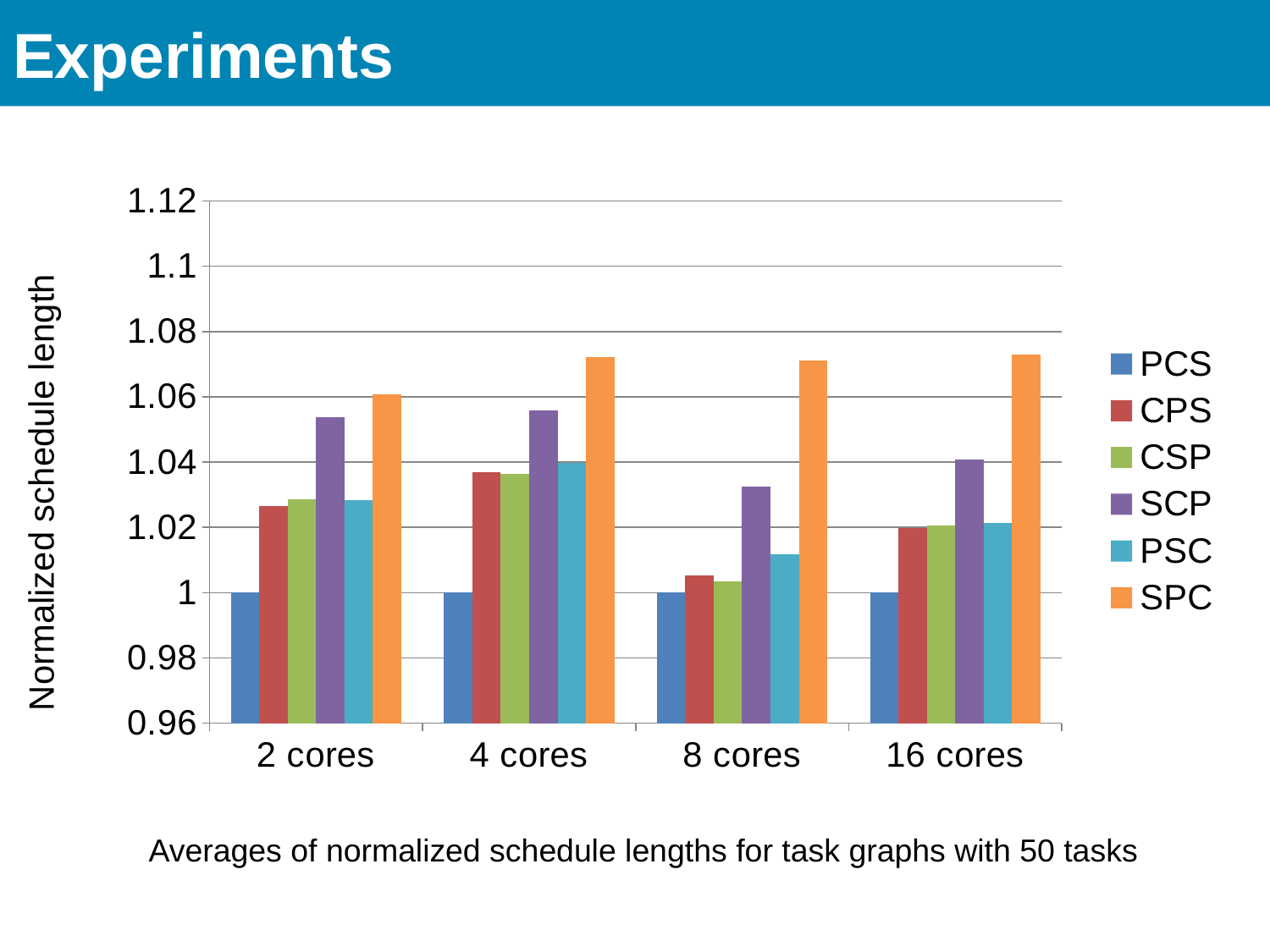

# Experiments
14

### Chart

| Category | PCS | CPS | CSP | SCP | PSC | SPC |
|---|---|---|---|---|---|---|
| 2 cores | 1.0 | 1.026556327168313 | 1.0287203362799304 | 1.0536569759663204 | 1.028443424323424 | 1.0607212115796434 |
| 4 cores | 1.0 | 1.0369720350965093 | 1.0364025590145047 | 1.0558258332325505 | 1.0396798552371358 | 1.072109985793999 |
| 8 cores | 1.0 | 1.0053580903275925 | 1.0035212911223723 | 1.0325400767594353 | 1.0118782859786615 | 1.0712131730348995 |
| 16 cores | 1.0 | 1.0197480499179623 | 1.0206283549577502 | 1.0408245328000794 | 1.0213842140541265 | 1.0730536230564547 |
Normalized schedule length
Averages of normalized schedule lengths for task graphs with 50 tasks